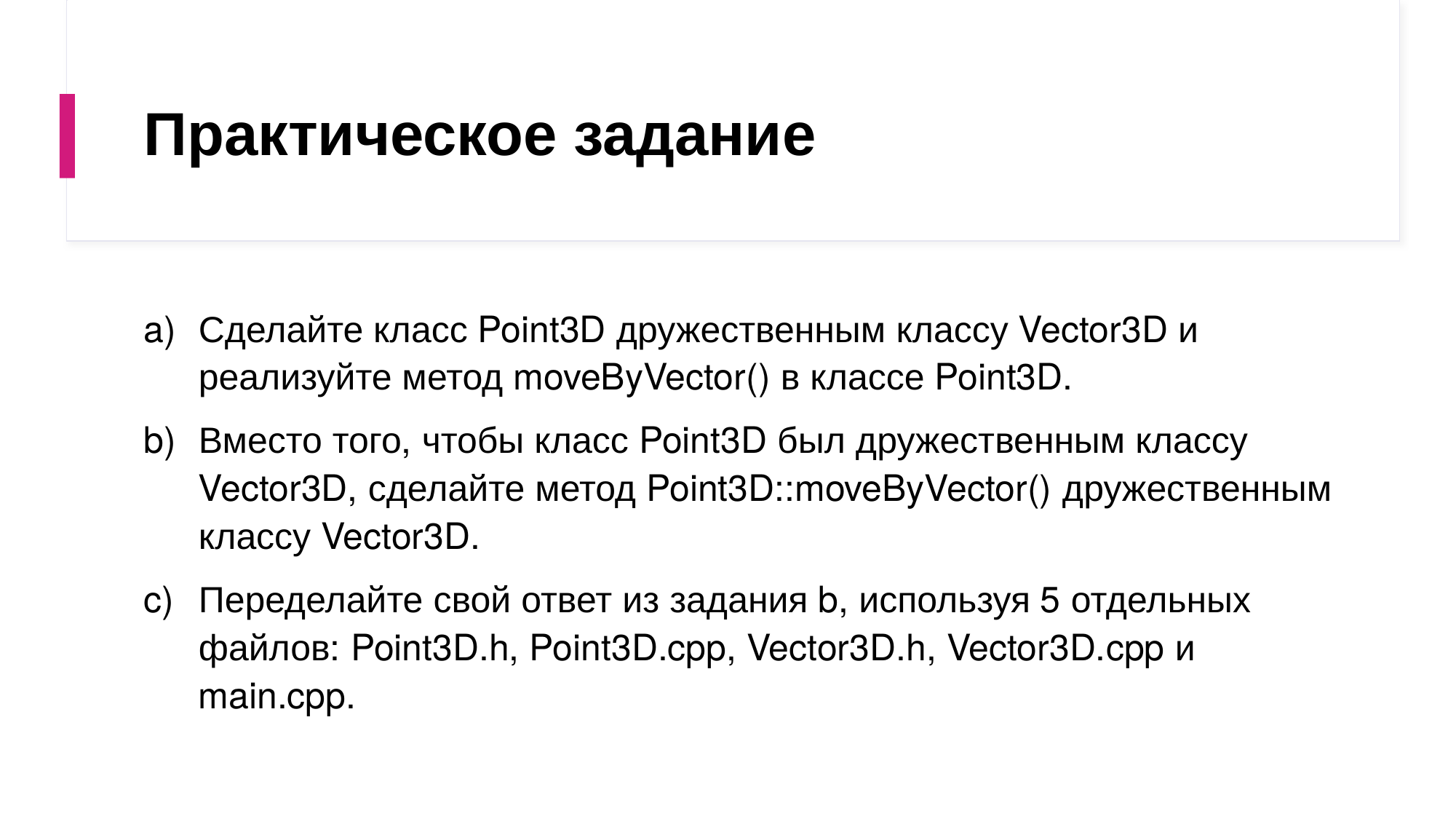

# Практическое задание
Сделайте класс Point3D дружественным классу Vector3D и реализуйте метод moveByVector() в классе Point3D.
Вместо того, чтобы класс Point3D был дружественным классу Vector3D, сделайте метод Point3D::moveByVector() дружественным классу Vector3D.
Переделайте свой ответ из задания b, используя 5 отдельных файлов: Point3D.h, Point3D.cpp, Vector3D.h, Vector3D.cpp и main.cpp.